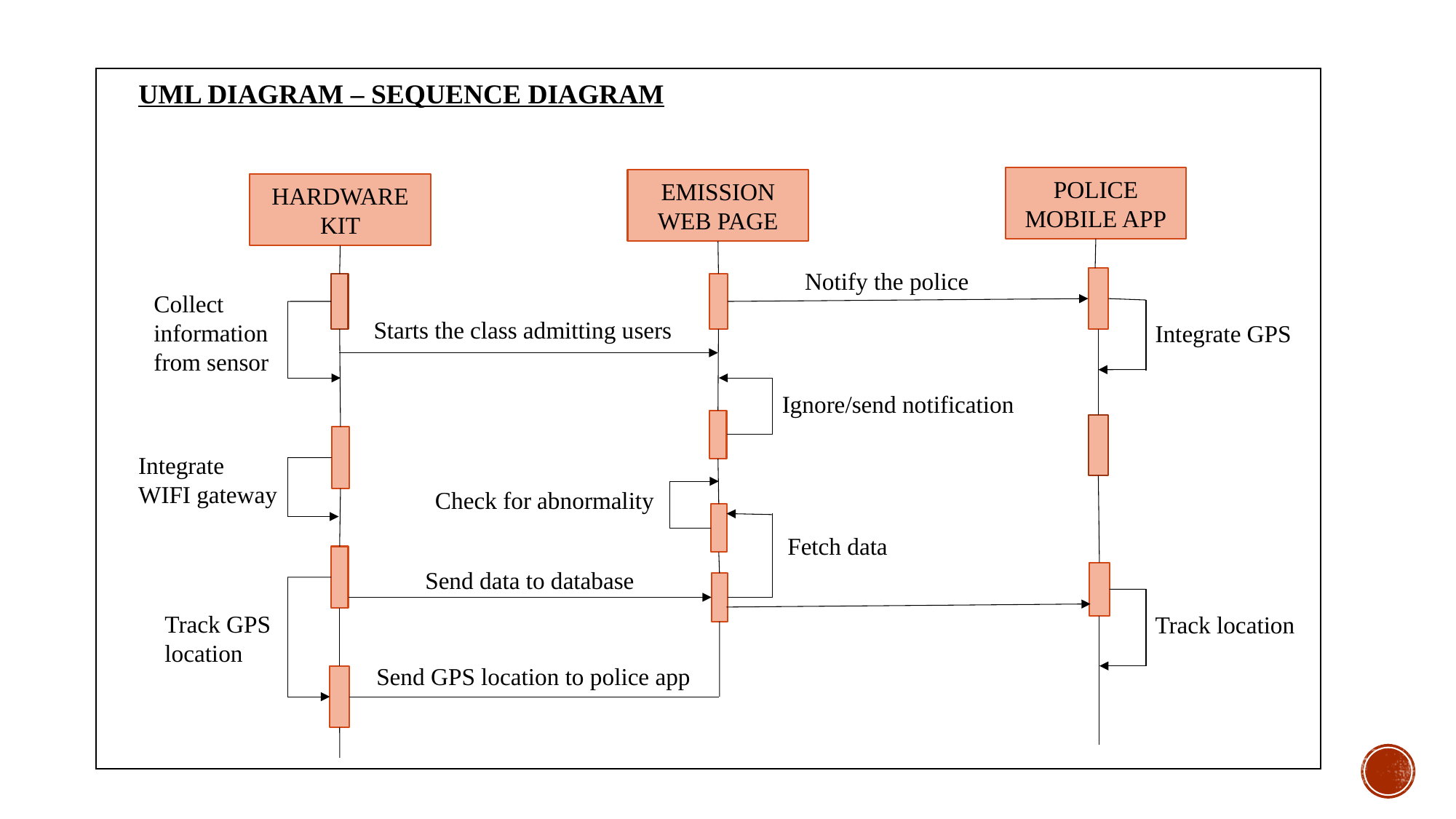

|  |
| --- |
UML DIAGRAM – SEQUENCE DIAGRAM
POLICE MOBILE APP
EMISSION WEB PAGE
HARDWARE KIT
Notify the police

Collect
information
from sensor
Starts the class admitting users
Integrate GPS
Ignore/send notification

Integrate
WIFI gateway
Check for abnormality

Fetch data

Send data to database

Track GPS
location
Track location
Send GPS location to police app